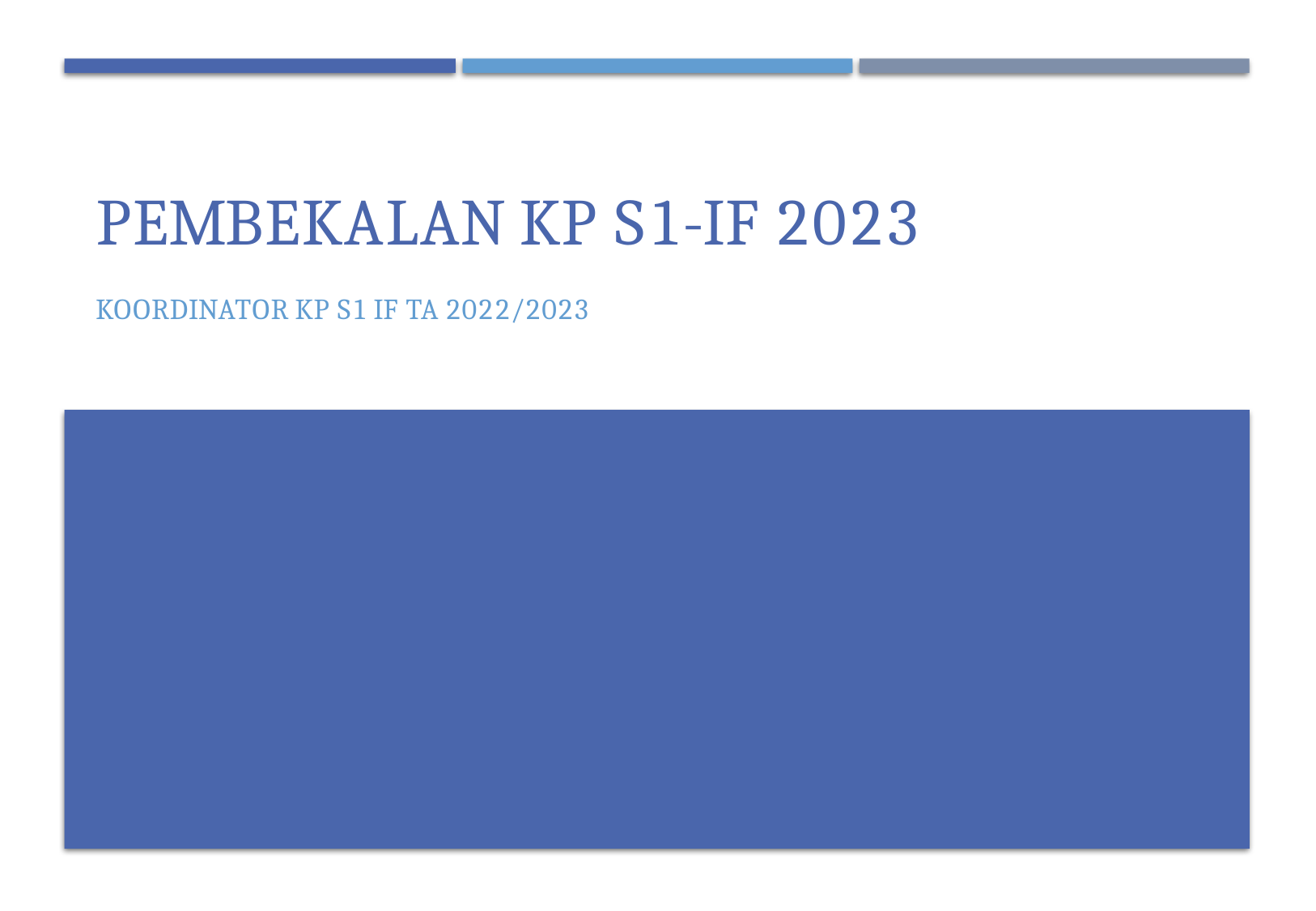

# pembekalan KP S1-IF 2023
KOORDINATOR KP S1 IF ta 2022/2023